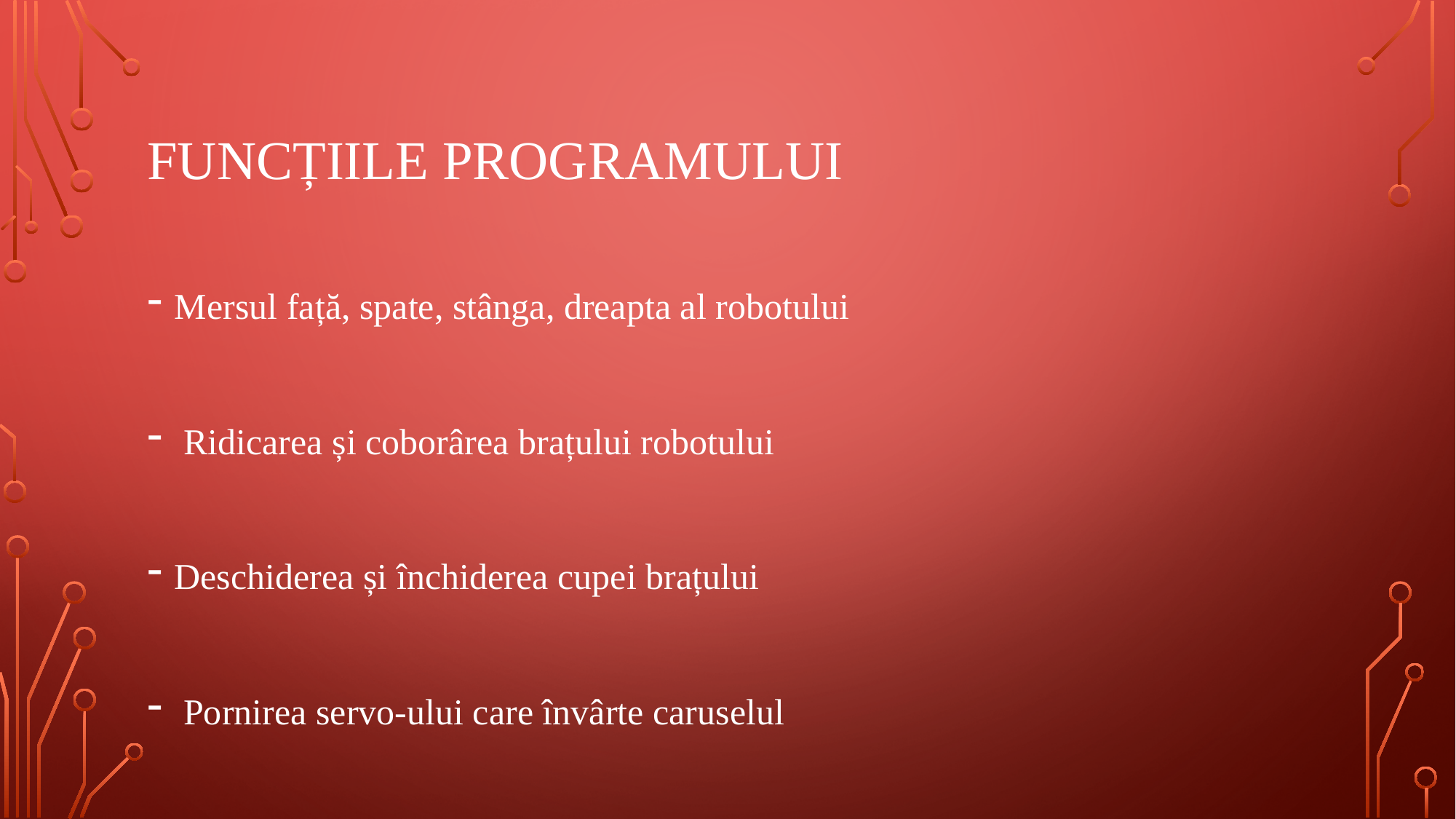

# Funcțiile Programului
Mersul față, spate, stânga, dreapta al robotului

 Ridicarea și coborârea brațului robotului

Deschiderea și închiderea cupei brațului

 Pornirea servo-ului care învârte caruselul